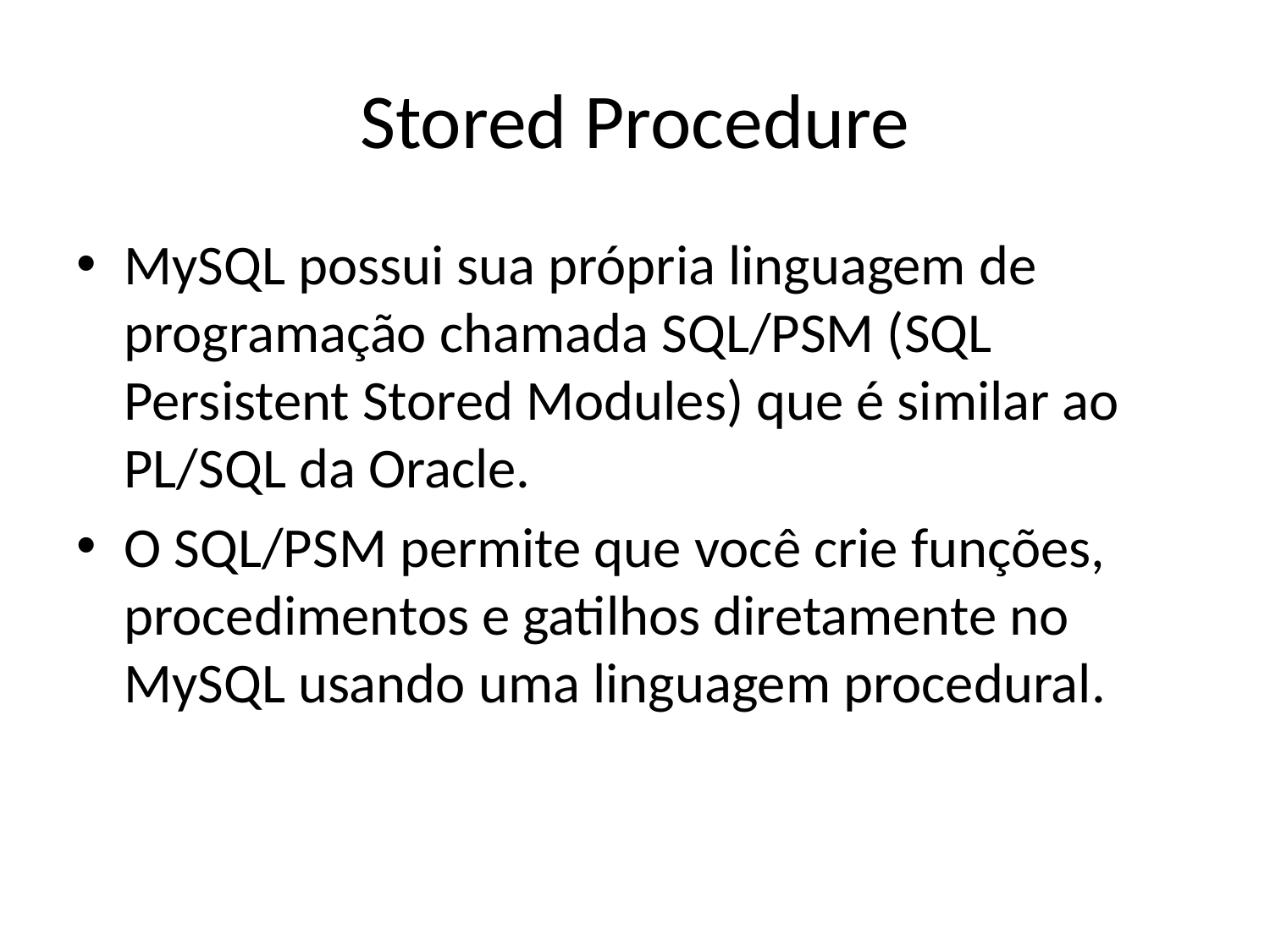

# Stored Procedure
MySQL possui sua própria linguagem de programação chamada SQL/PSM (SQL Persistent Stored Modules) que é similar ao PL/SQL da Oracle.
O SQL/PSM permite que você crie funções, procedimentos e gatilhos diretamente no MySQL usando uma linguagem procedural.